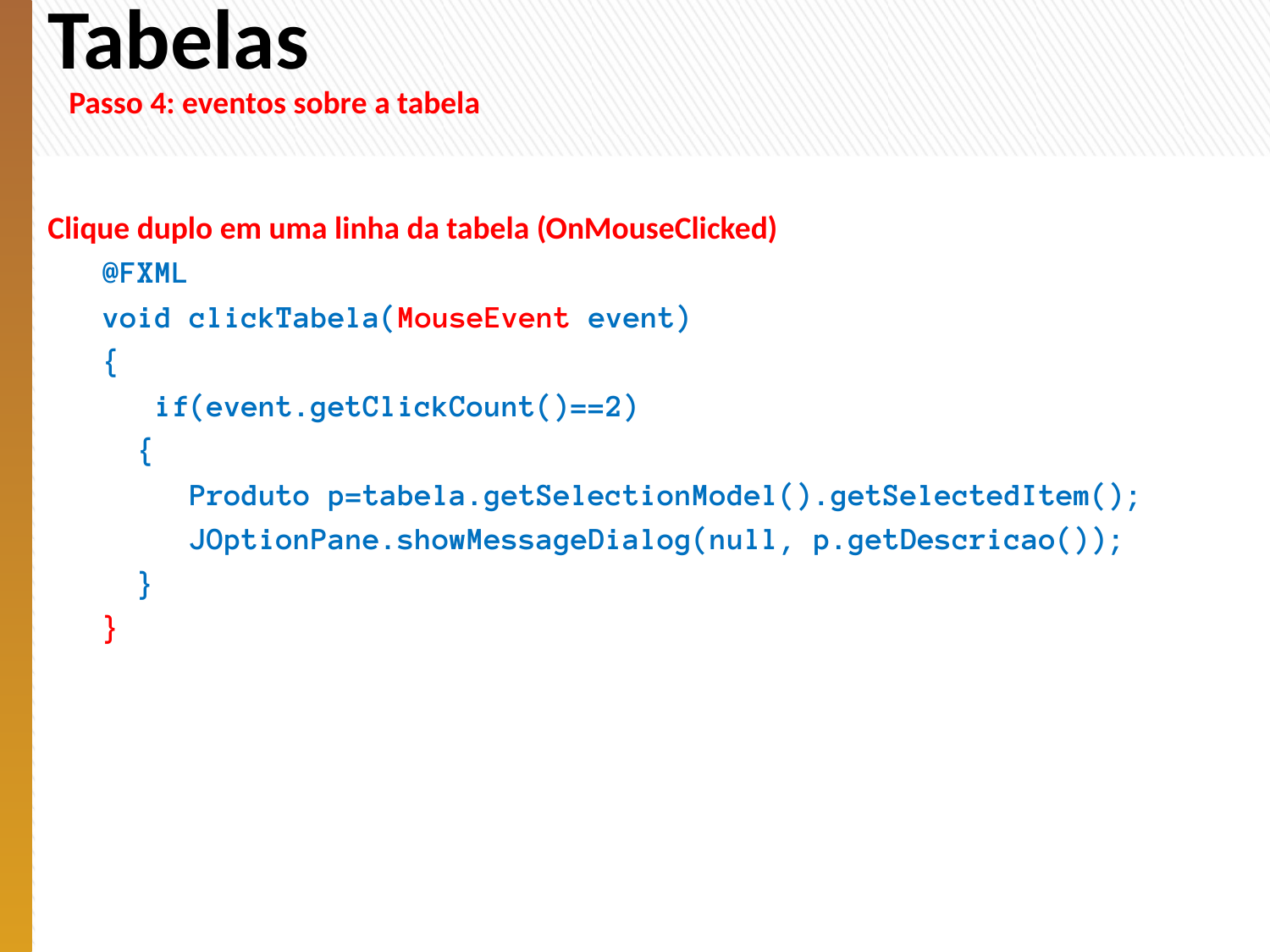

# Tabelas
Passo 4: eventos sobre a tabela

Clique duplo em uma linha da tabela (OnMouseClicked)
@FXML
void clickTabela(MouseEvent event)
{
   if(event.getClickCount()==2)
  {
     Produto p=tabela.getSelectionModel().getSelectedItem();
     JOptionPane.showMessageDialog(null, p.getDescricao());
  }
}